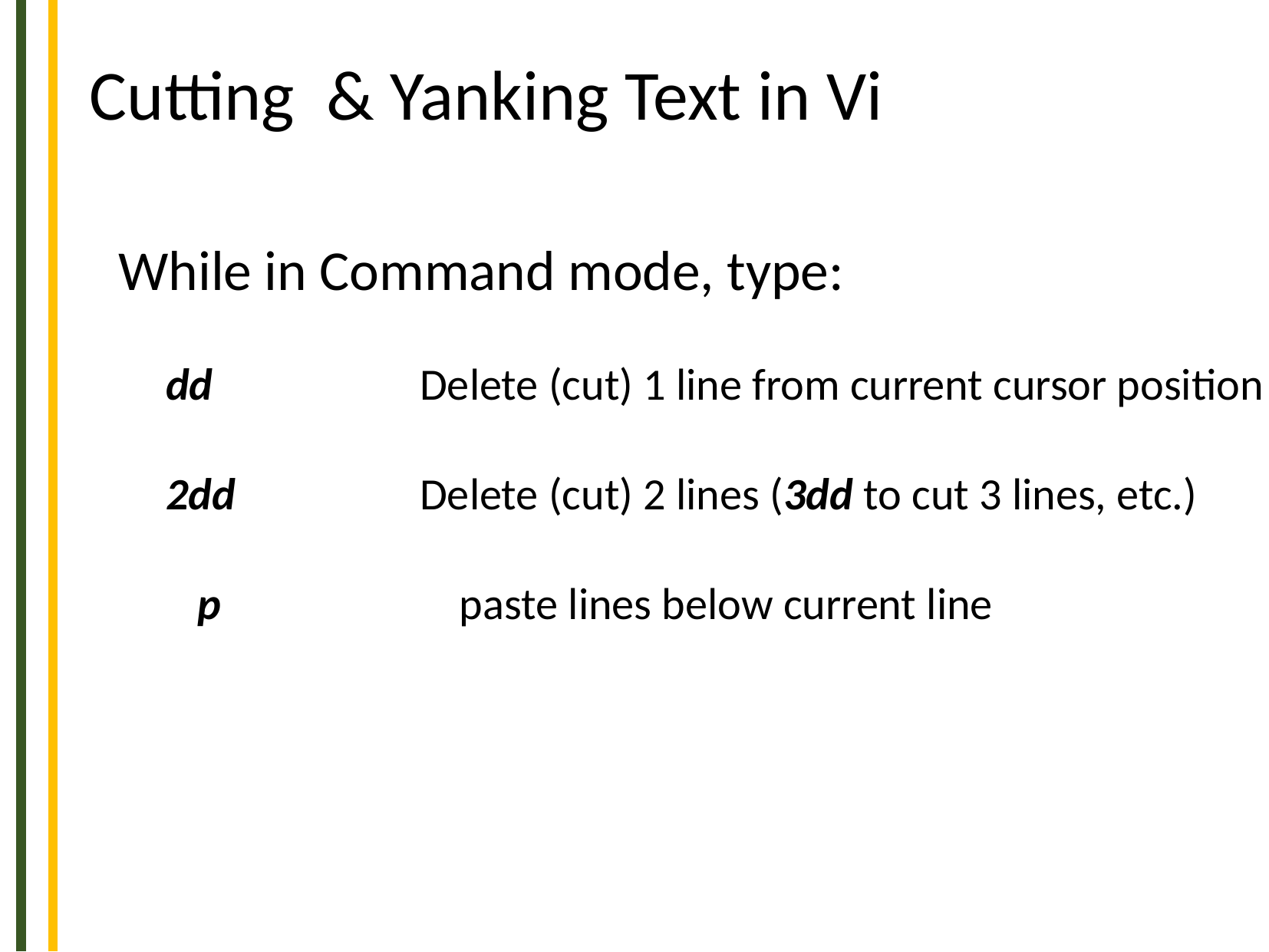

# Cutting  & Yanking Text in Vi
While in Command mode, type:

dd		Delete (cut) 1 line from current cursor position

2dd	 	Delete (cut) 2 lines (3dd to cut 3 lines, etc.)

p			paste lines below current line